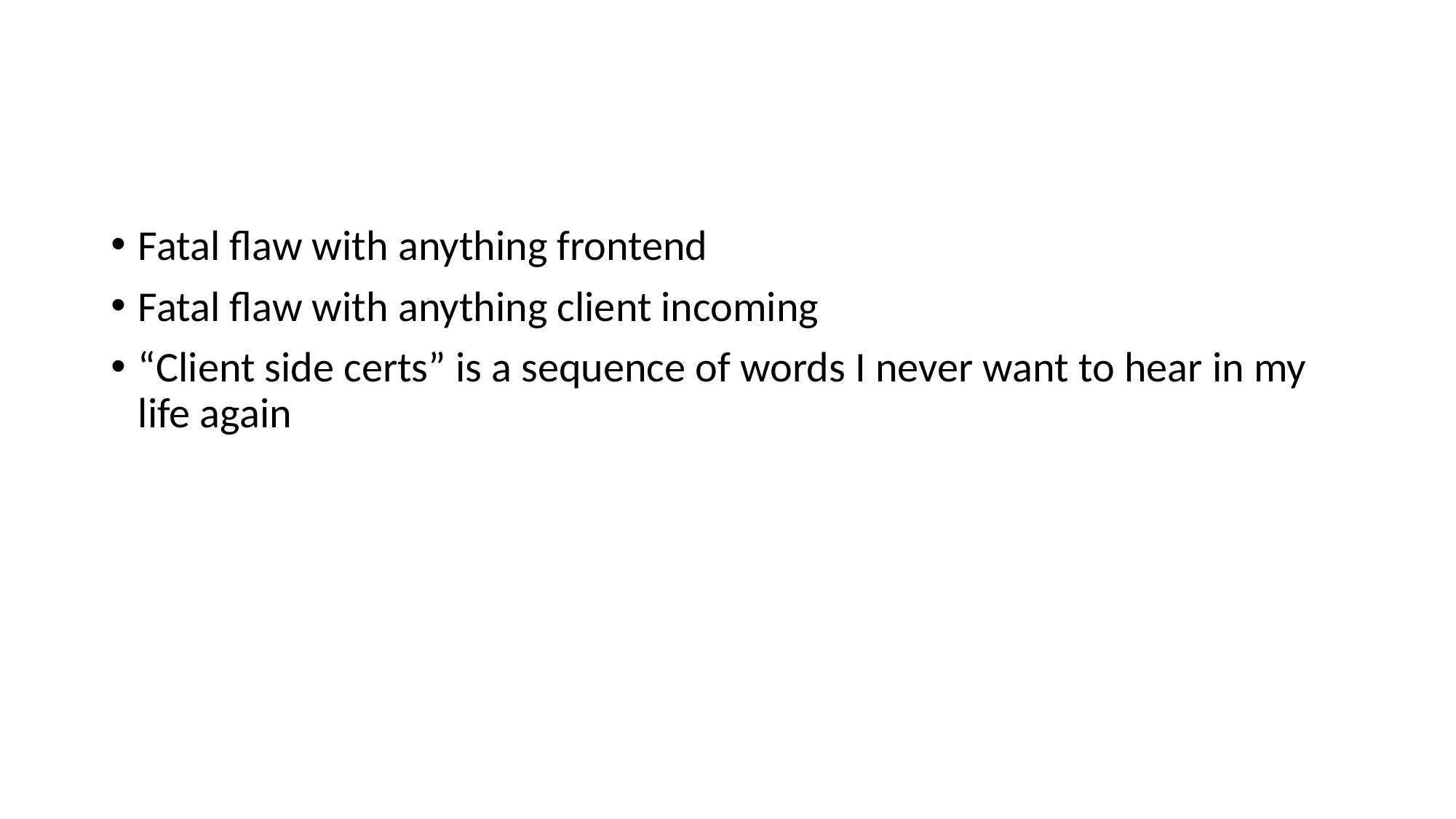

#
Fatal flaw with anything frontend
Fatal flaw with anything client incoming
“Client side certs” is a sequence of words I never want to hear in my life again